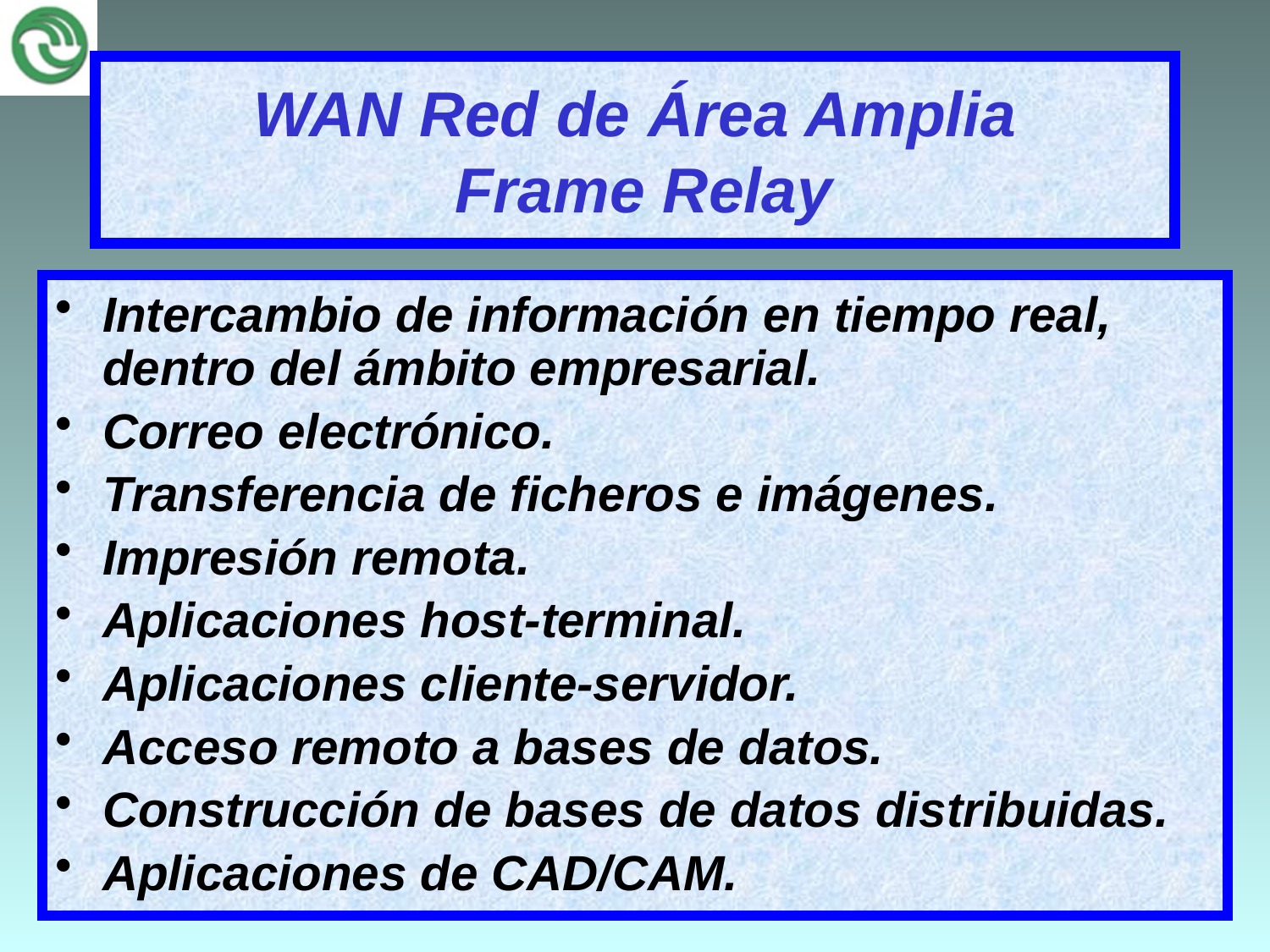

# WAN Red de Área Amplia Frame Relay
Intercambio de información en tiempo real, dentro del ámbito empresarial.
Correo electrónico.
Transferencia de ficheros e imágenes.
Impresión remota.
Aplicaciones host-terminal.
Aplicaciones cliente-servidor.
Acceso remoto a bases de datos.
Construcción de bases de datos distribuidas.
Aplicaciones de CAD/CAM.
17